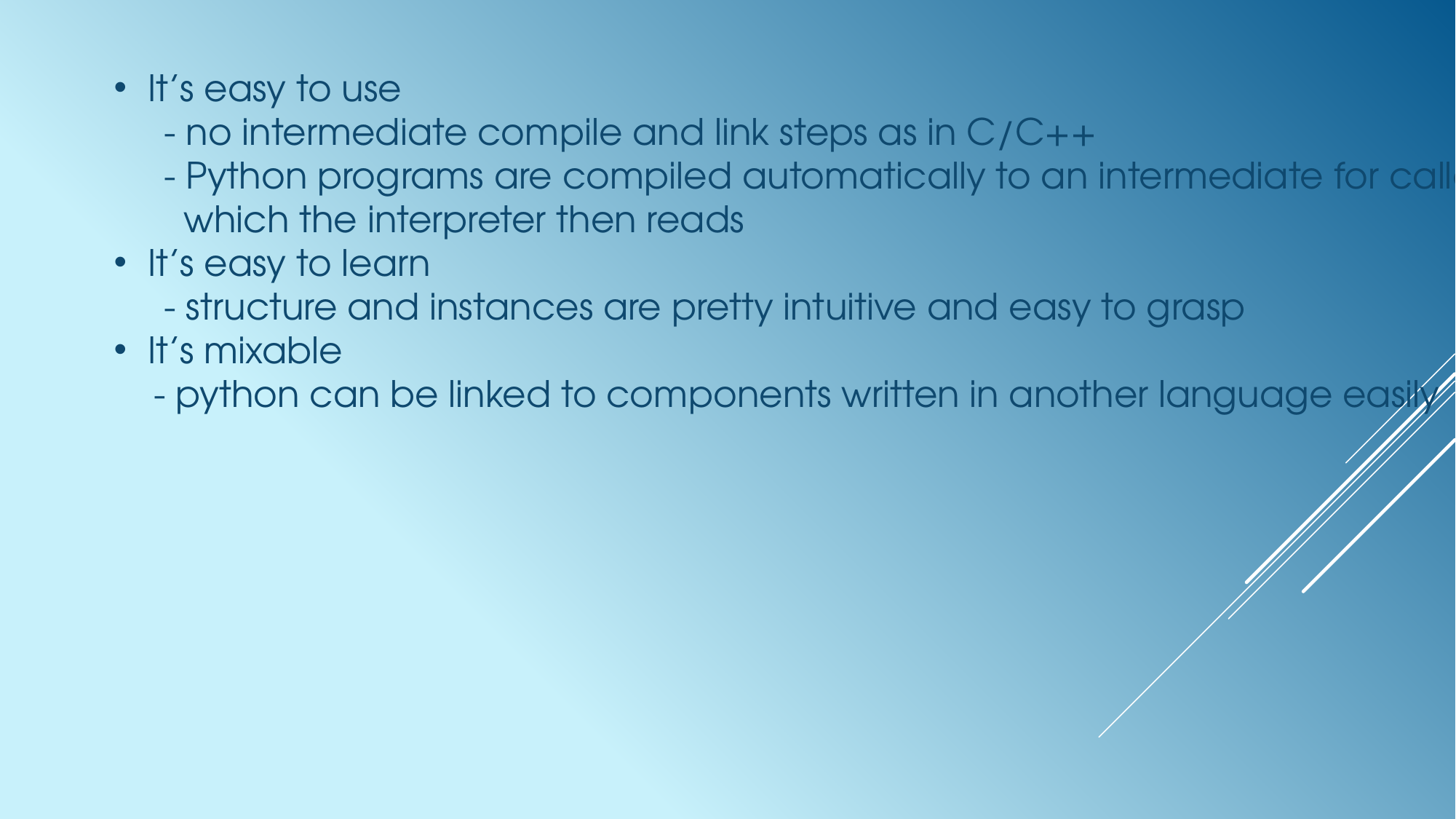

It’s easy to use
     - no intermediate compile and link steps as in C/C++
     - Python programs are compiled automatically to an intermediate for called bytecode,
       which the interpreter then reads
It’s easy to learn
     - structure and instances are pretty intuitive and easy to grasp
It’s mixable
    - python can be linked to components written in another language easily